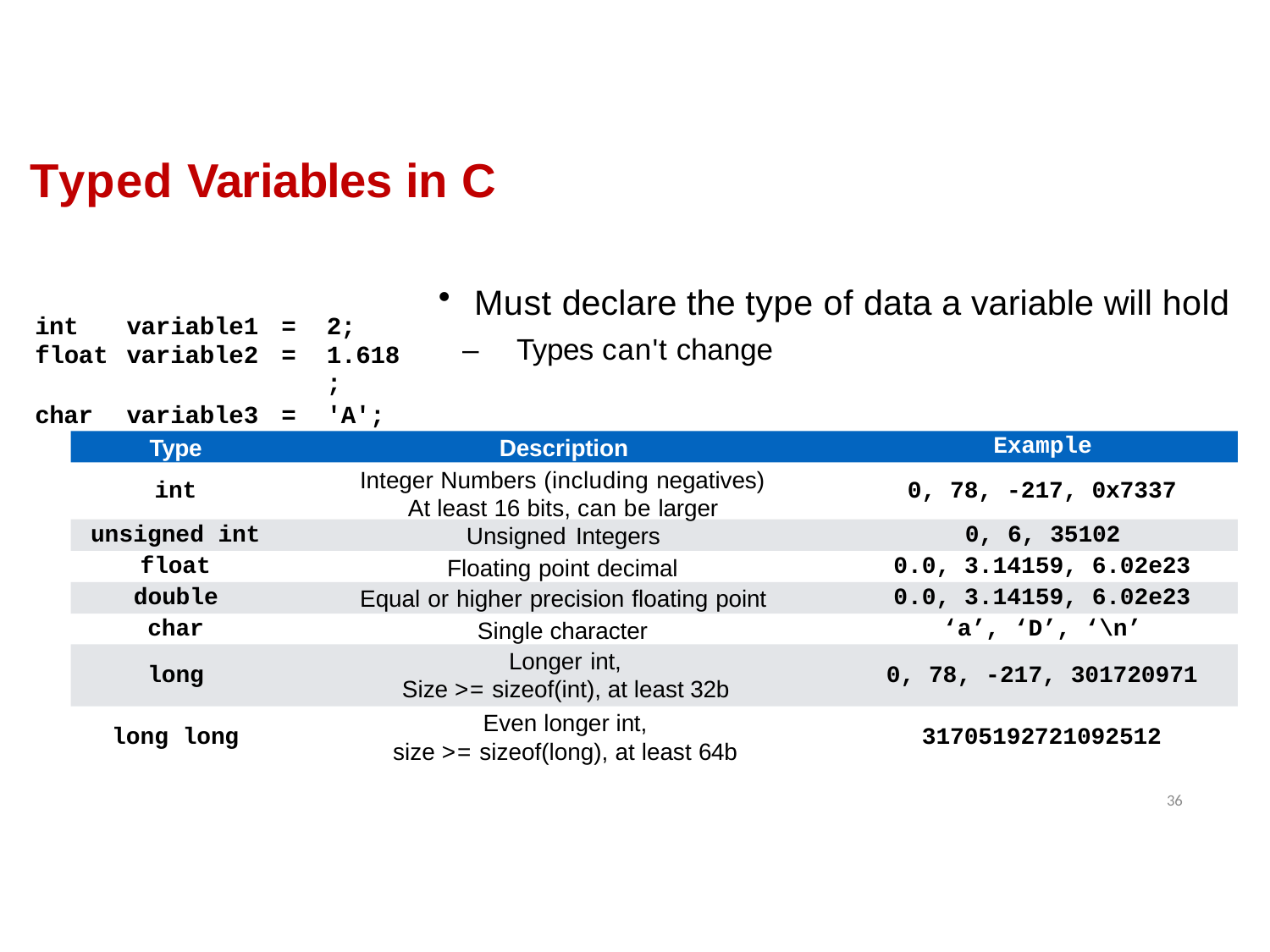

# Typed Variables in C
Weaver
Computer Science 61C Spring 2019
Must declare the type of data a variable will hold
–	Types can't change
| int | variable1 | = | 2; |
| --- | --- | --- | --- |
| float | variable2 | = | 1.618; |
| char | variable3 | = | 'A'; |
Example

Type
Description
Integer Numbers (including negatives) At least 16 bits, can be larger
int
0, 78, -217, 0x7337
unsigned int
0, 6, 35102

Unsigned Integers
float
0.0, 3.14159, 6.02e23
Floating point decimal
double
0.0, 3.14159, 6.02e23

Equal or higher precision floating point
char
‘a’, ‘D’, ‘\n’
Single character

Longer int,
Size >= sizeof(int), at least 32b
long
0, 78, -217, 301720971
Even longer int,
size >= sizeof(long), at least 64b
long long
31705192721092512
36